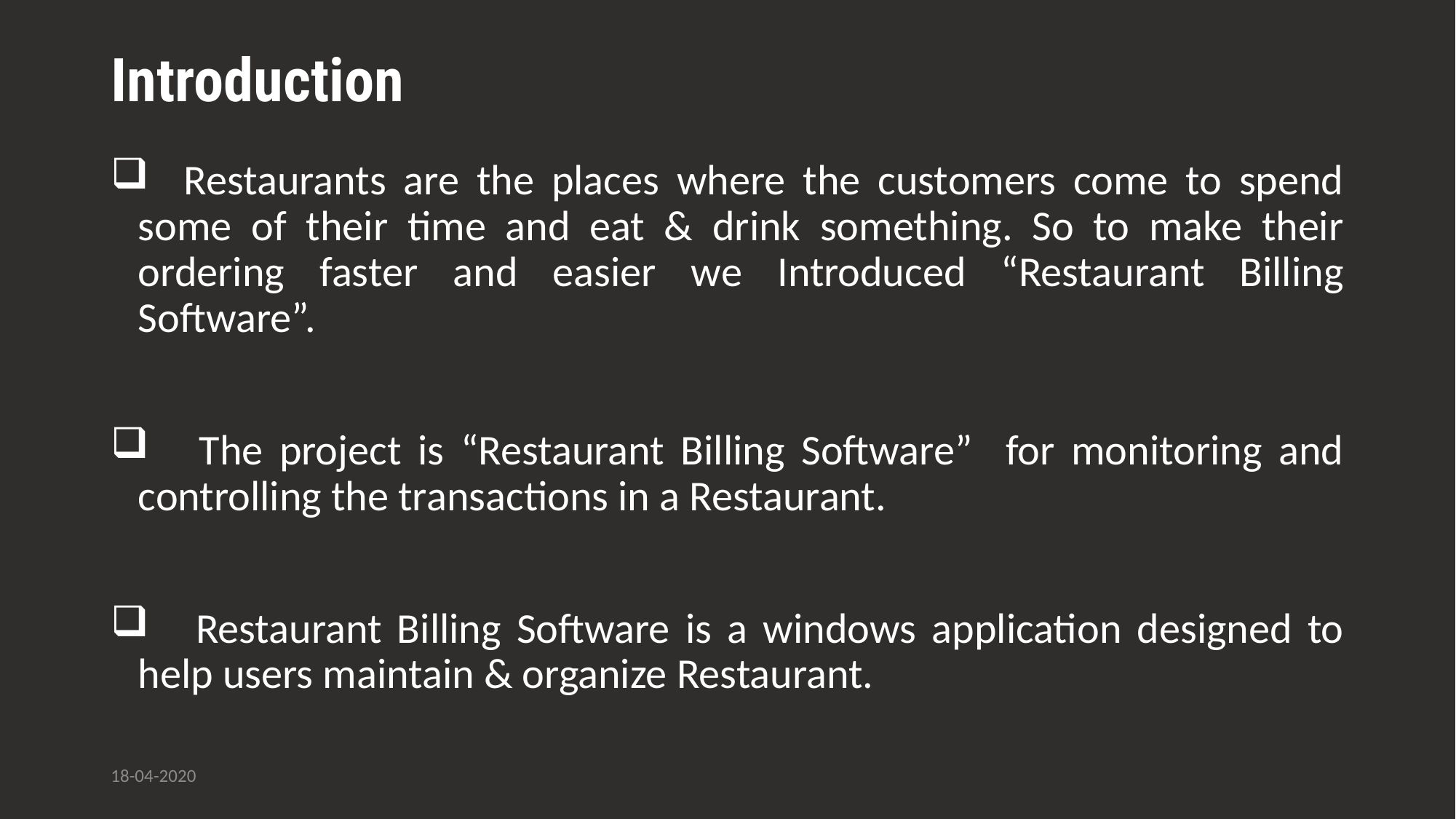

# Introduction
  Restaurants are the places where the customers come to spend some of their time and eat & drink something. So to make their ordering faster and easier we Introduced “Restaurant Billing Software”.

   The project is “Restaurant Billing Software”  for monitoring and controlling the transactions in a Restaurant.

   Restaurant Billing Software is a windows application designed to help users maintain & organize Restaurant.
18-04-2020
4